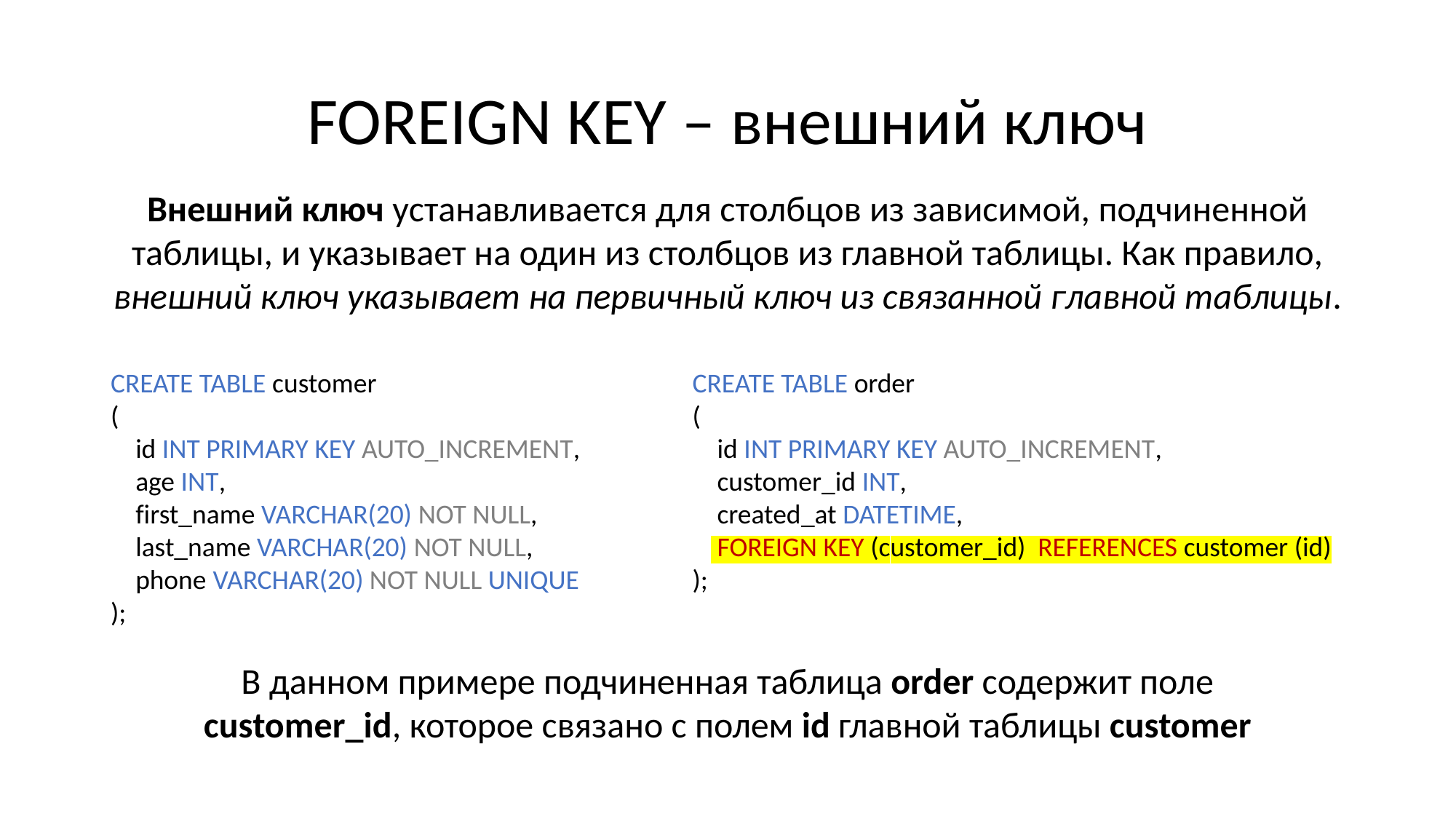

# FOREIGN KEY – внешний ключ
Внешний ключ устанавливается для столбцов из зависимой, подчиненной таблицы, и указывает на один из столбцов из главной таблицы. Как правило, внешний ключ указывает на первичный ключ из связанной главной таблицы.
CREATE TABLE customer
(
    id INT PRIMARY KEY AUTO_INCREMENT,
    age INT,
    first_name VARCHAR(20) NOT NULL,
    last_name VARCHAR(20) NOT NULL,
    phone VARCHAR(20) NOT NULL UNIQUE
);

CREATE TABLE order
(
    id INT PRIMARY KEY AUTO_INCREMENT,
    customer_id INT,
    created_at DATETIME,
    FOREIGN KEY (customer_id)  REFERENCES customer (id)
);
В данном примере подчиненная таблица order содержит поле customer_id, которое связано с полем id главной таблицы customer